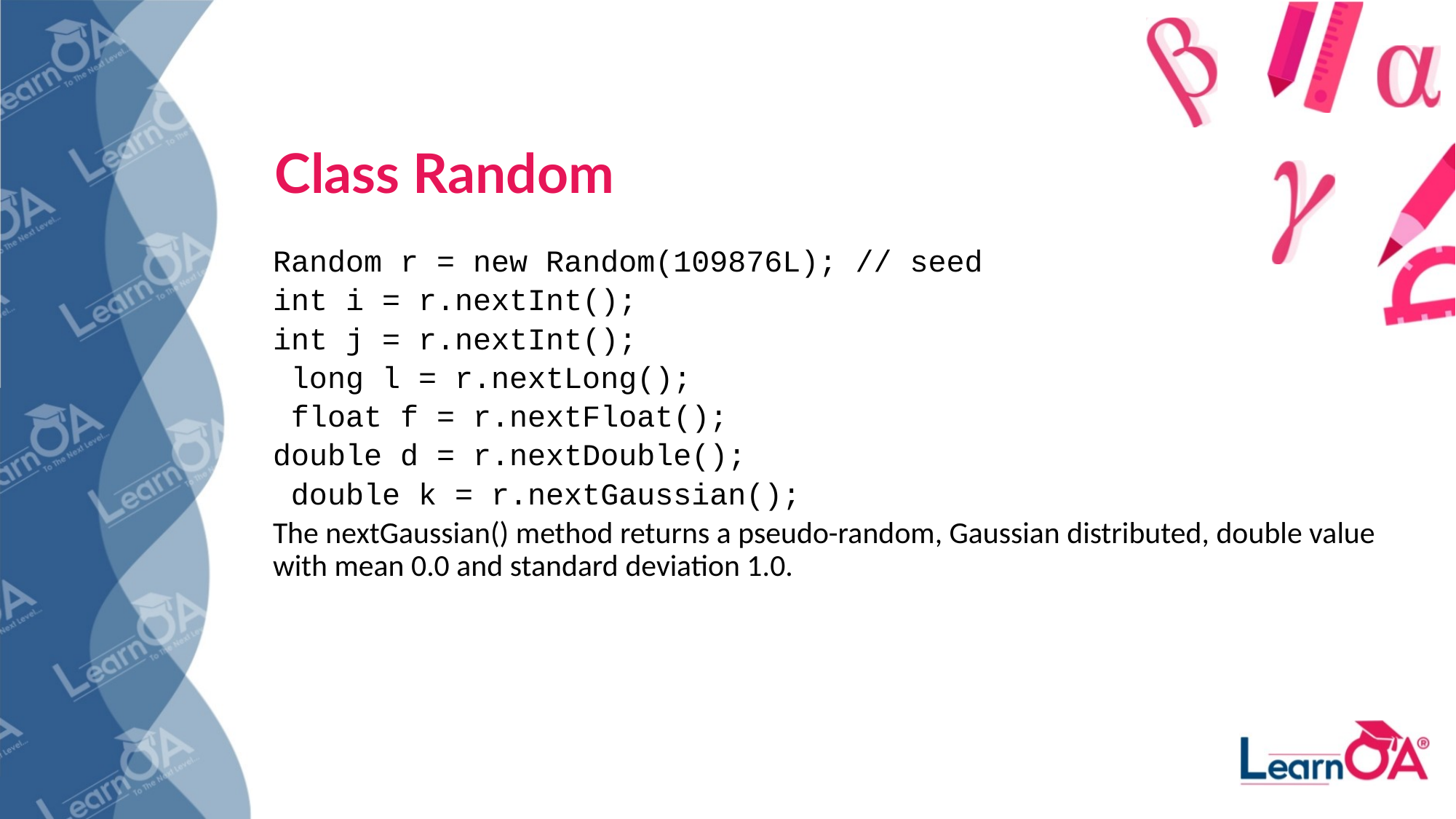

Class Random
Random r = new Random(109876L); // seed
int i = r.nextInt();
int j = r.nextInt();
 long l = r.nextLong();
 float f = r.nextFloat();
double d = r.nextDouble();
 double k = r.nextGaussian();
The nextGaussian() method returns a pseudo-random, Gaussian distributed, double value with mean 0.0 and standard deviation 1.0.